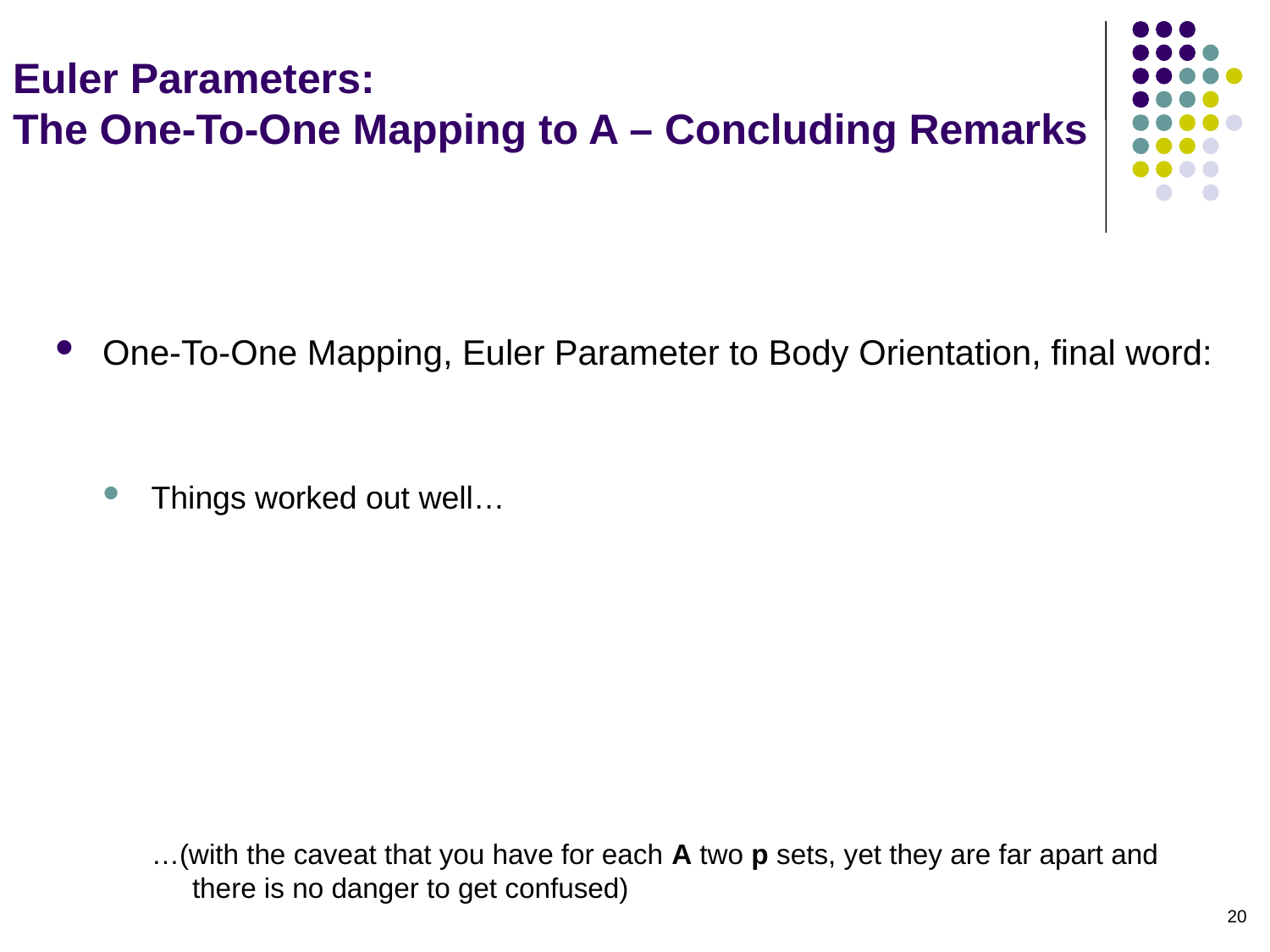

# Euler Parameters: The One-To-One Mapping to A – Concluding Remarks
One-To-One Mapping, Euler Parameter to Body Orientation, final word:

Things worked out well…

…(with the caveat that you have for each A two p sets, yet they are far apart and there is no danger to get confused)

20